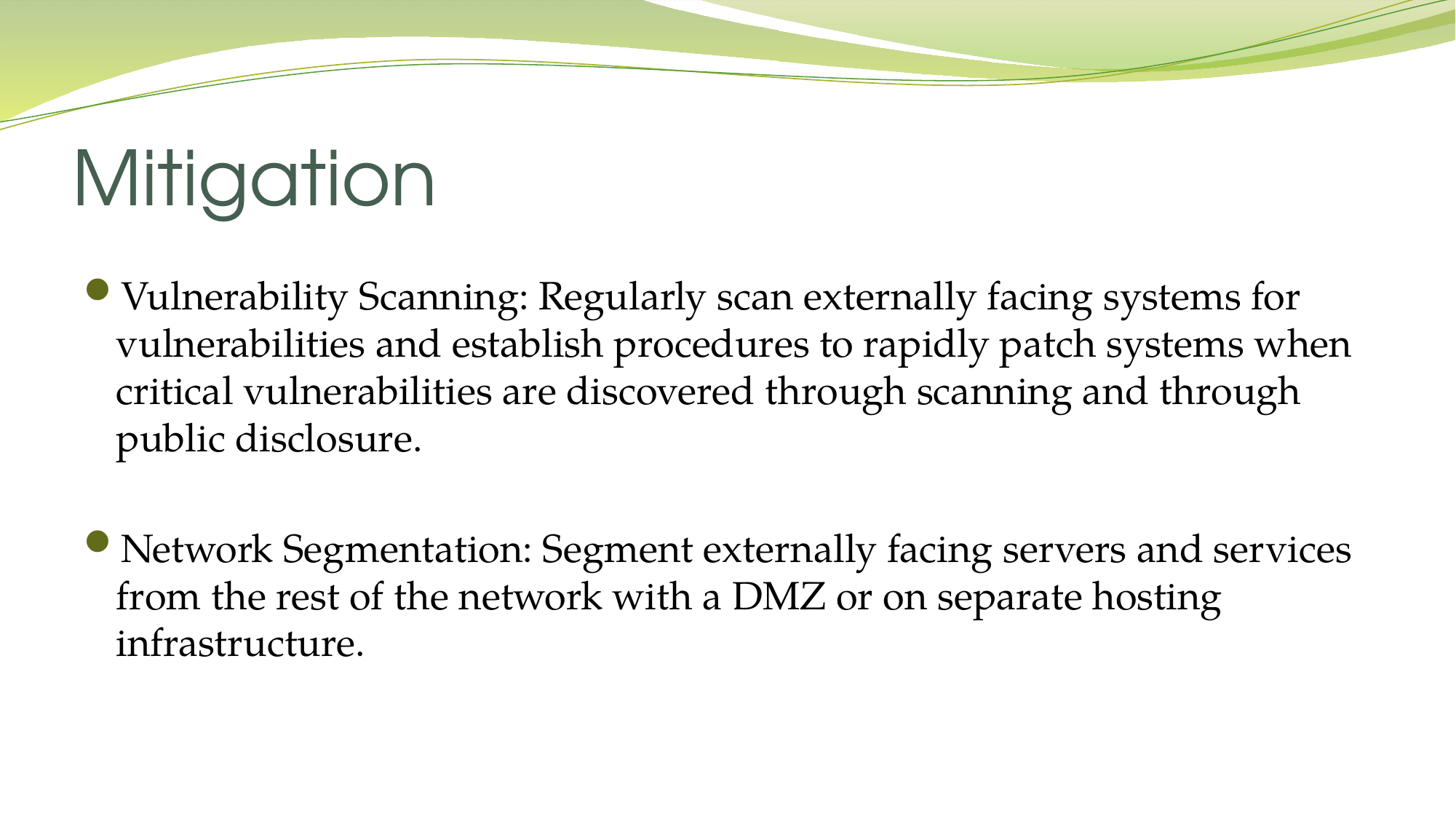

# Mitigation
Vulnerability Scanning: Regularly scan externally facing systems for vulnerabilities and establish procedures to rapidly patch systems when critical vulnerabilities are discovered through scanning and through public disclosure.

Network Segmentation: Segment externally facing servers and services from the rest of the network with a DMZ or on separate hosting infrastructure.